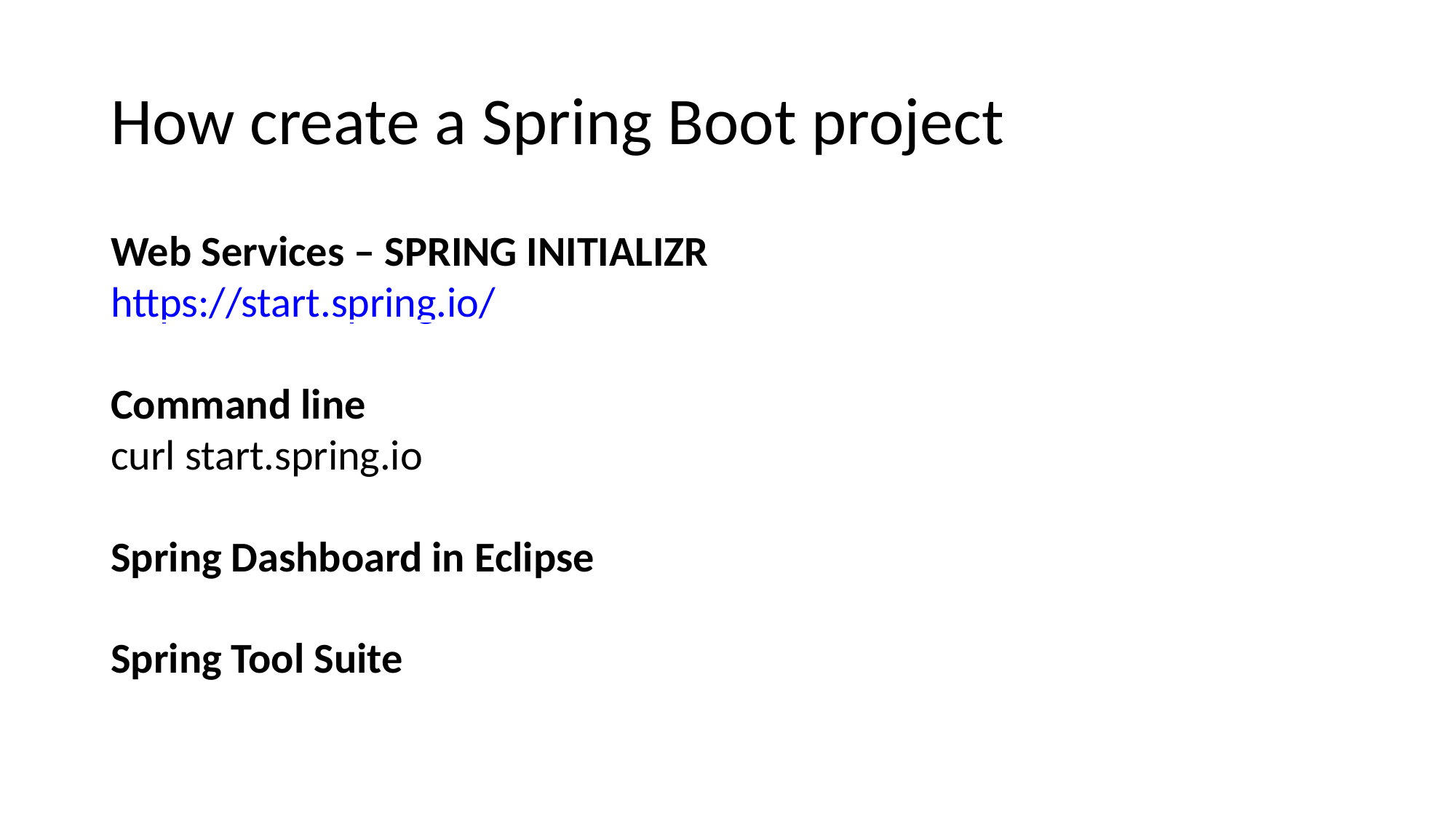

How create a Spring Boot project
Web Services – SPRING INITIALIZR
https://start.spring.io/

Command line
curl start.spring.io

Spring Dashboard in Eclipse

Spring Tool Suite